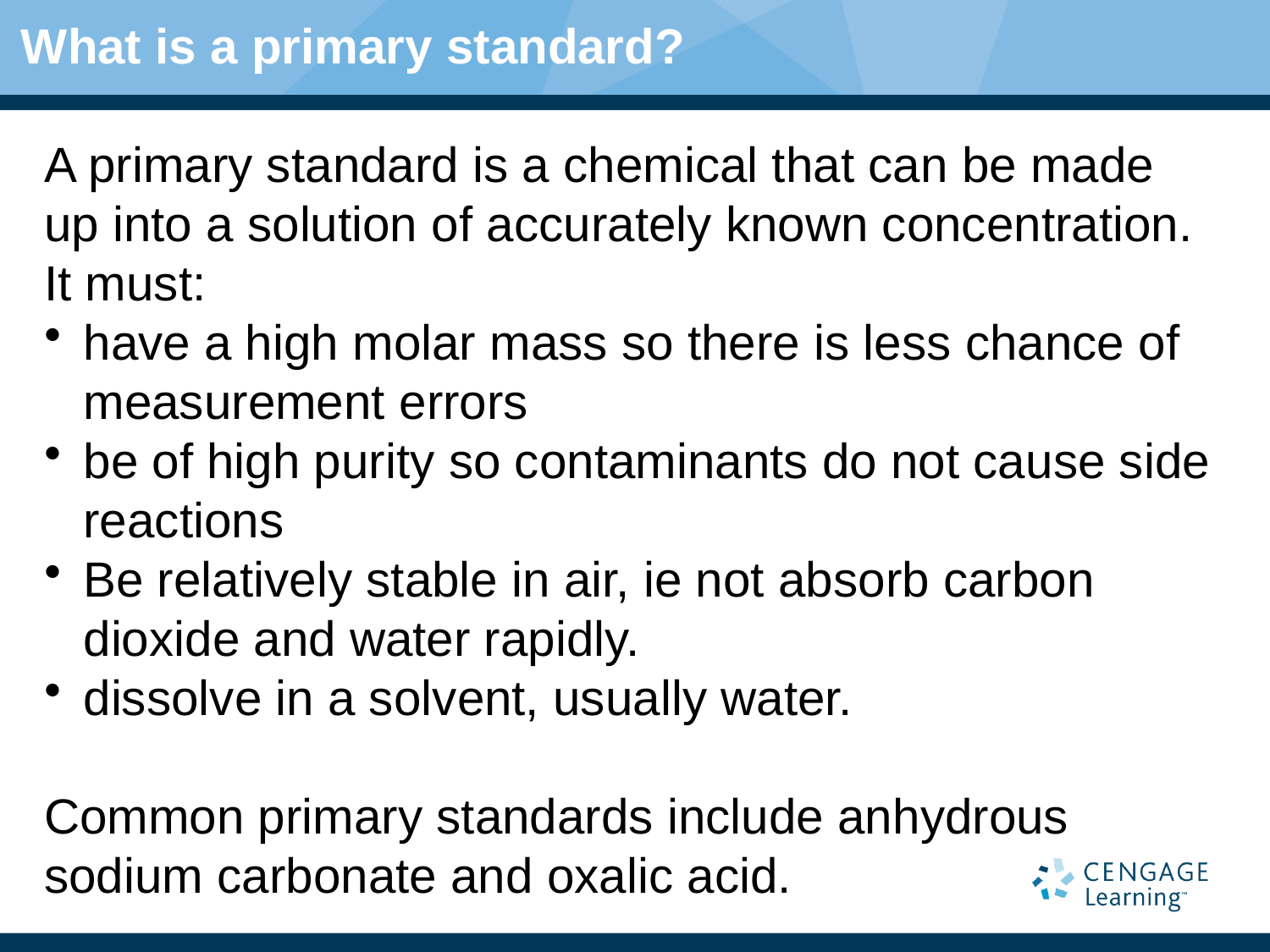

# What is a primary standard?
A primary standard is a chemical that can be made up into a solution of accurately known concentration.
It must:
have a high molar mass so there is less chance of measurement errors
be of high purity so contaminants do not cause side reactions
Be relatively stable in air, ie not absorb carbon dioxide and water rapidly.
dissolve in a solvent, usually water.

Common primary standards include anhydrous sodium carbonate and oxalic acid.